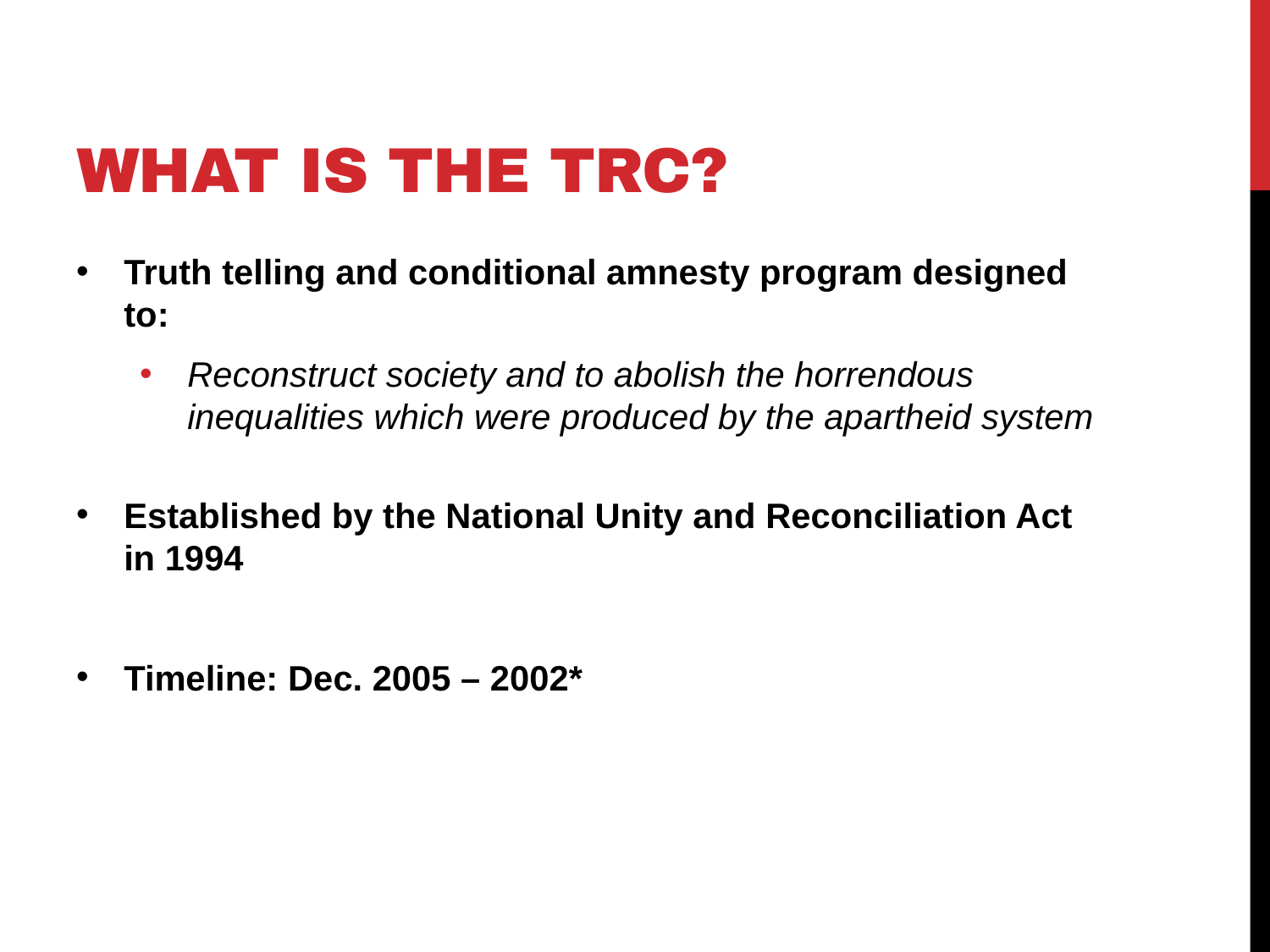

# What is the TRC?
Truth telling and conditional amnesty program designed to:
Reconstruct society and to abolish the horrendous inequalities which were produced by the apartheid system

Established by the National Unity and Reconciliation Act in 1994

Timeline: Dec. 2005 – 2002*